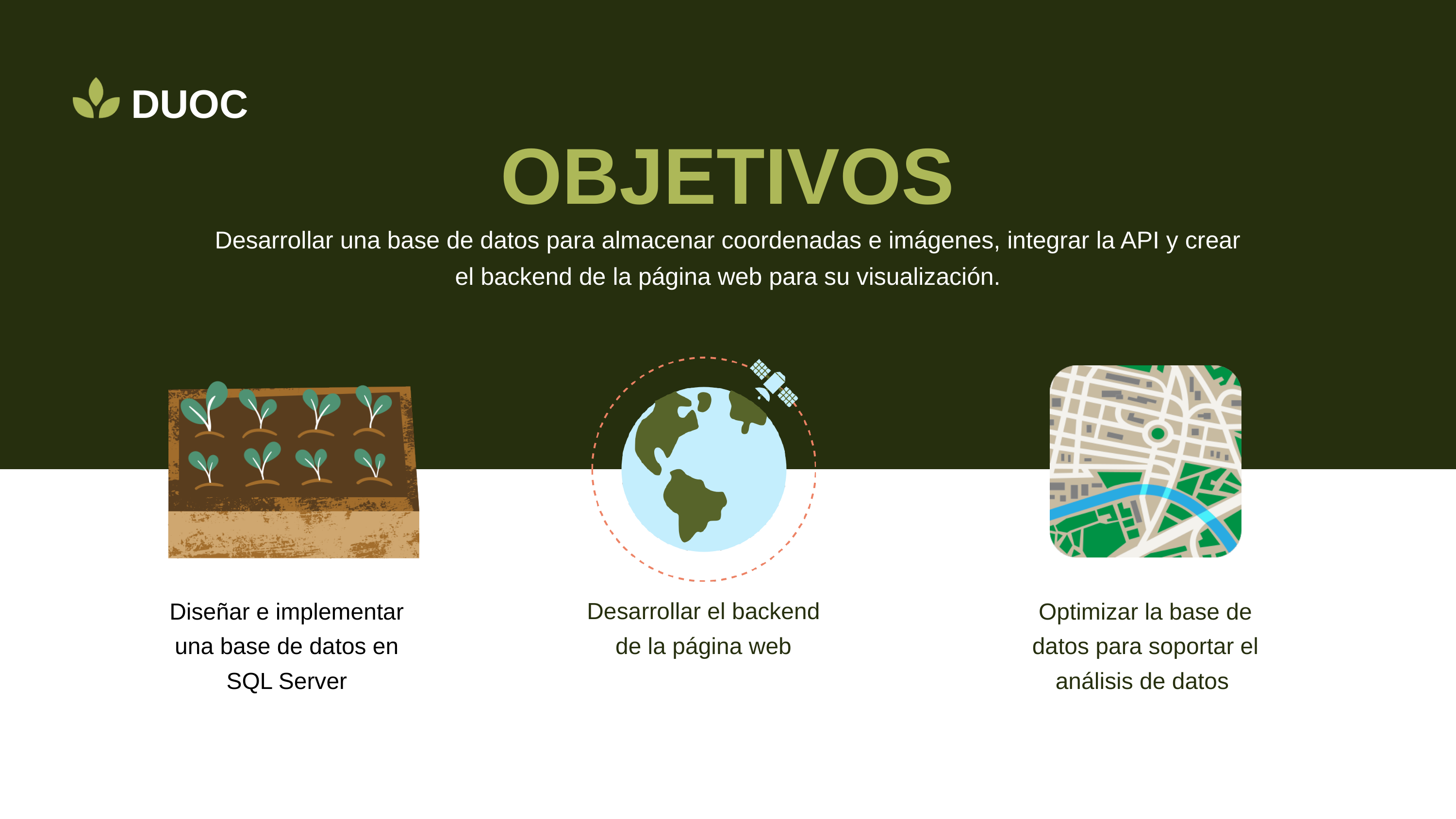

DUOC
OBJETIVOS
Desarrollar una base de datos para almacenar coordenadas e imágenes, integrar la API y crear el backend de la página web para su visualización.

Diseñar e implementar una base de datos en SQL Server
Desarrollar el backend de la página web
Optimizar la base de datos para soportar el análisis de datos